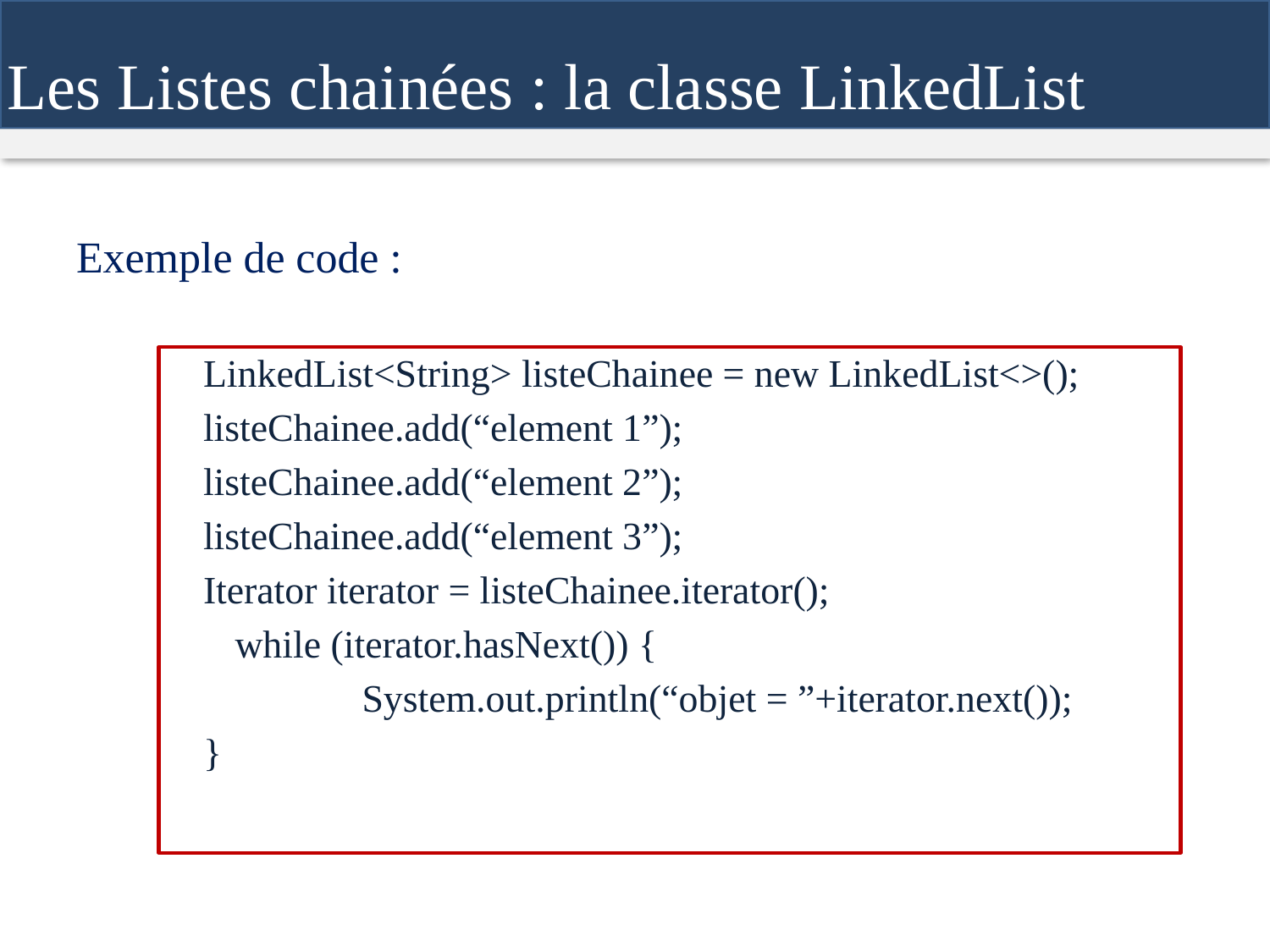

Les Listes chainées : la classe LinkedList

Exemple de code :

LinkedList<String> listeChainee = new LinkedList<>();
listeChainee.add(“element 1”);
listeChainee.add(“element 2”);
listeChainee.add(“element 3”);
Iterator iterator = listeChainee.iterator();
	while (iterator.hasNext()) {
		System.out.println(“objet = ”+iterator.next());
}